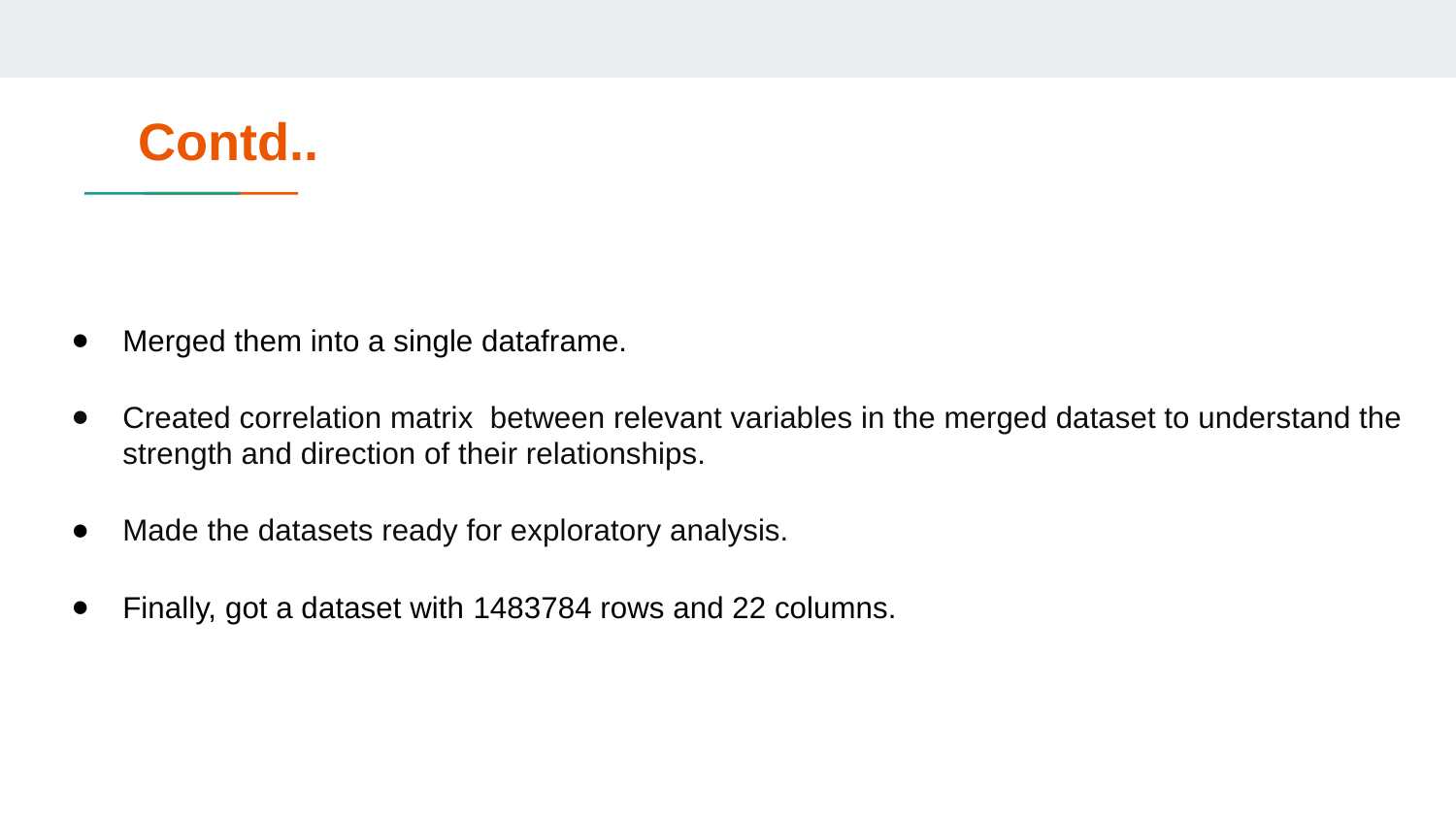

# Contd..
Merged them into a single dataframe.
Created correlation matrix  between relevant variables in the merged dataset to understand the strength and direction of their relationships.
Made the datasets ready for exploratory analysis.
Finally, got a dataset with 1483784 rows and 22 columns.